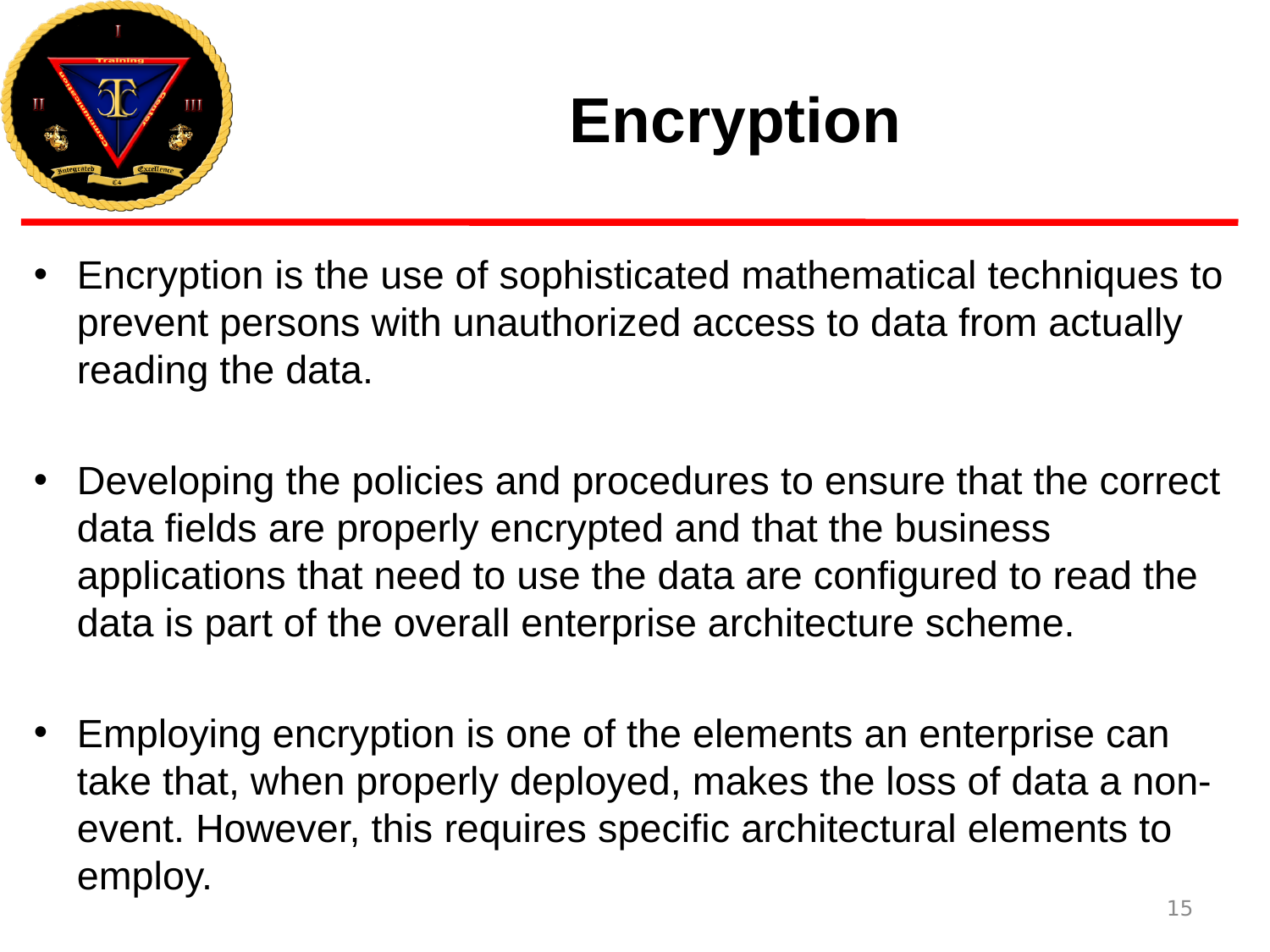

# Encryption
Encryption is the use of sophisticated mathematical techniques to prevent persons with unauthorized access to data from actually reading the data.

Developing the policies and procedures to ensure that the correct data fields are properly encrypted and that the business applications that need to use the data are configured to read the data is part of the overall enterprise architecture scheme.

Employing encryption is one of the elements an enterprise can take that, when properly deployed, makes the loss of data a non-event. However, this requires specific architectural elements to employ.
15